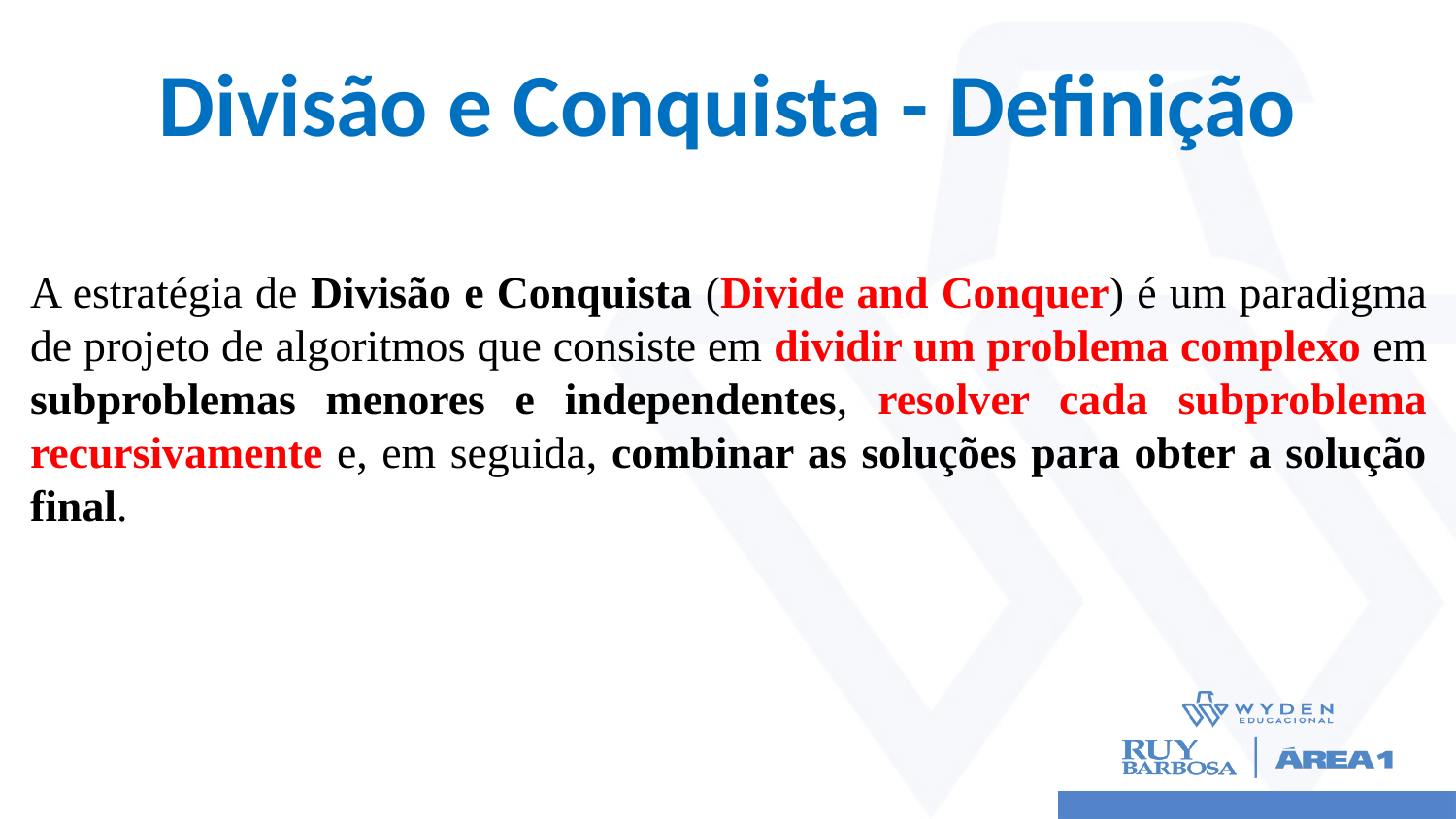

# Divisão e Conquista - Definição

A estratégia de Divisão e Conquista (Divide and Conquer) é um paradigma de projeto de algoritmos que consiste em dividir um problema complexo em subproblemas menores e independentes, resolver cada subproblema recursivamente e, em seguida, combinar as soluções para obter a solução final.